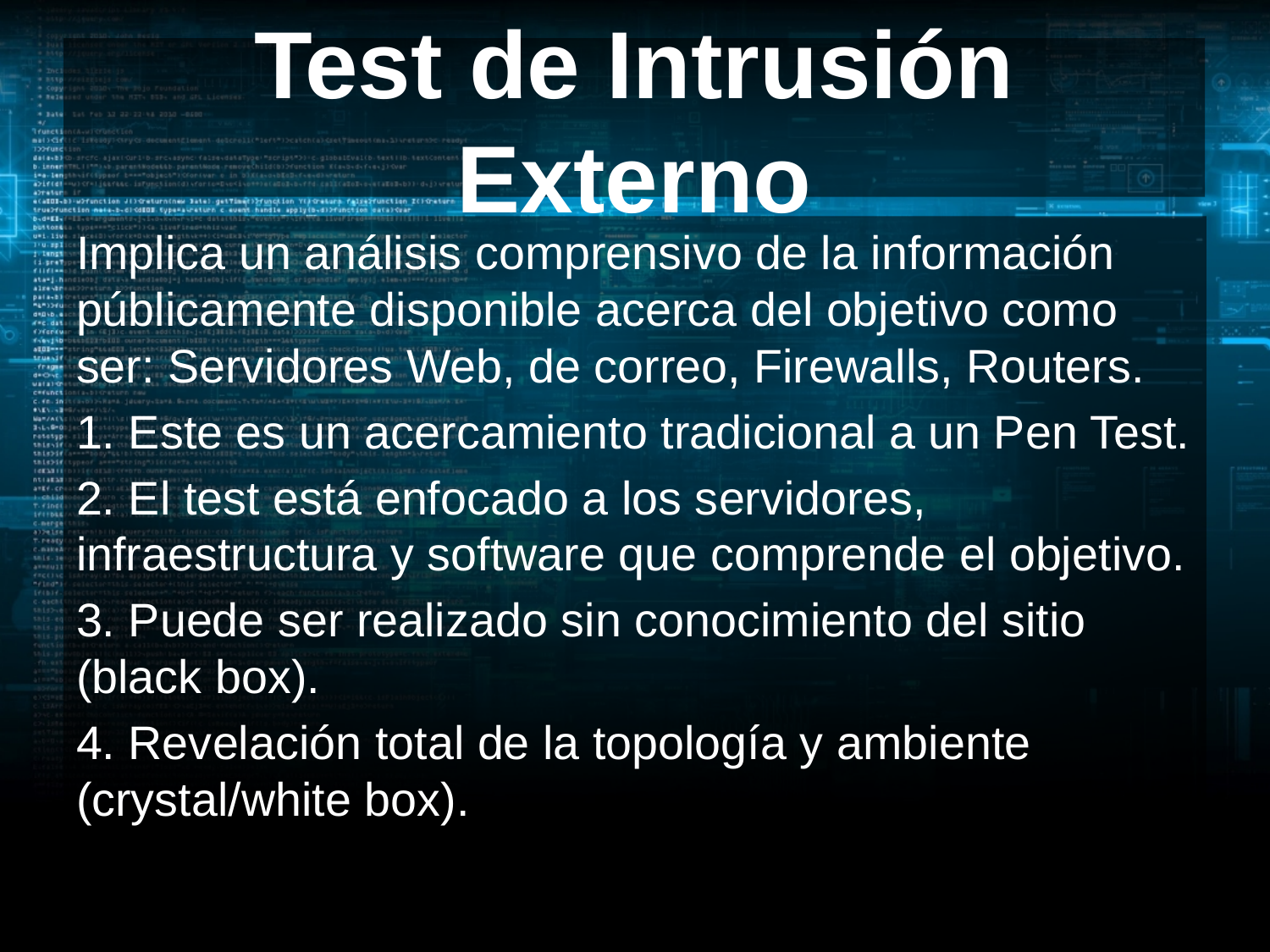

# Test de Intrusión Externo
Implica un análisis comprensivo de la información públicamente disponible acerca del objetivo como ser: Servidores Web, de correo, Firewalls, Routers.
1. Este es un acercamiento tradicional a un Pen Test.
2. El test está enfocado a los servidores, infraestructura y software que comprende el objetivo.
3. Puede ser realizado sin conocimiento del sitio (black box).
4. Revelación total de la topología y ambiente (crystal/white box).